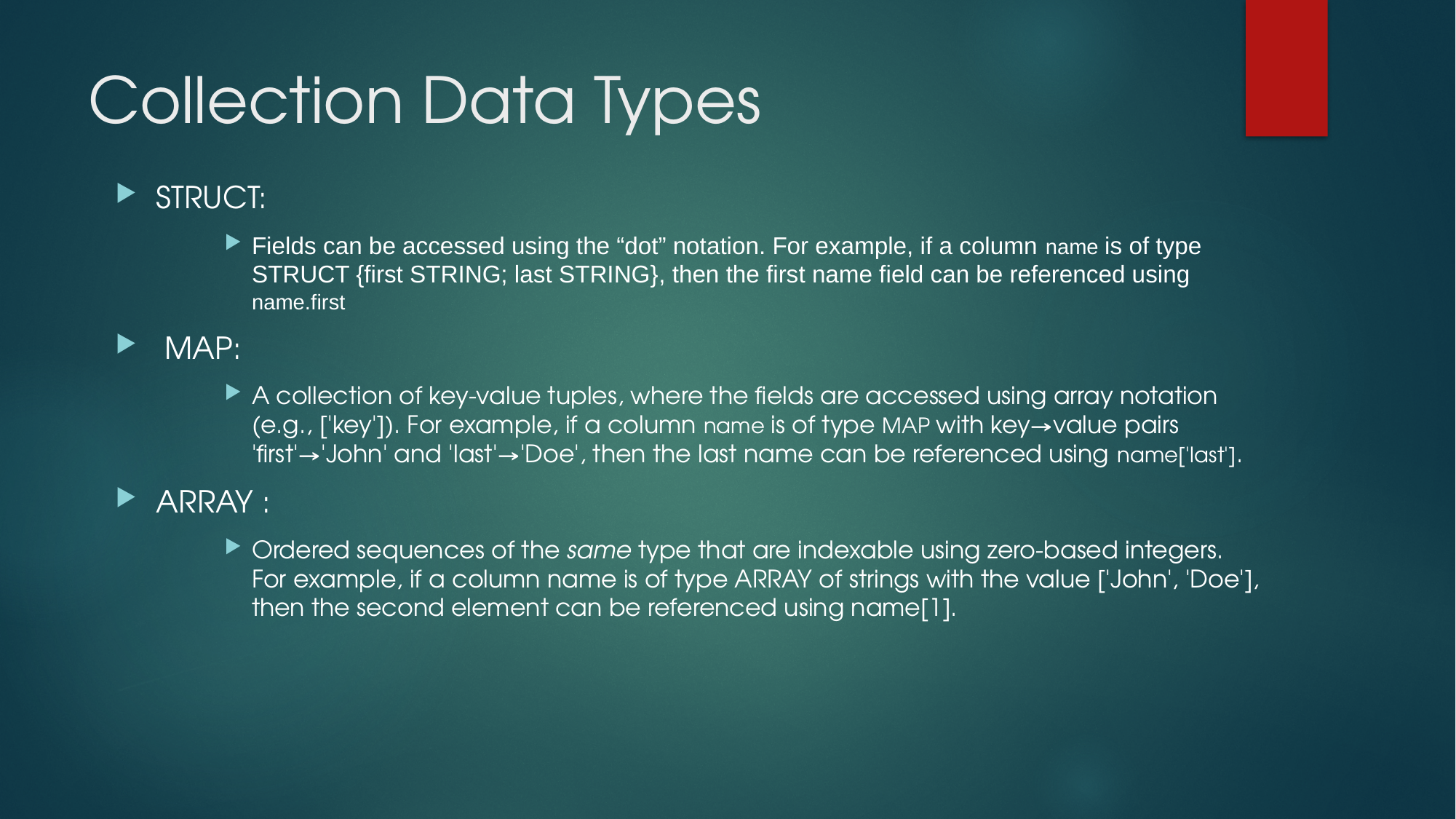

# Collection Data Types
STRUCT:
Fields can be accessed using the “dot” notation. For example, if a column name is of type STRUCT {first STRING; last STRING}, then the first name field can be referenced using name.first
 MAP:
A collection of key-value tuples, where the fields are accessed using array notation (e.g., ['key']). For example, if a column name is of type MAP with key→value pairs 'first'→'John' and 'last'→'Doe', then the last name can be referenced using name['last'].
ARRAY :
Ordered sequences of the same type that are indexable using zero-based integers. For example, if a column name is of type ARRAY of strings with the value ['John', 'Doe'], then the second element can be referenced using name[1].